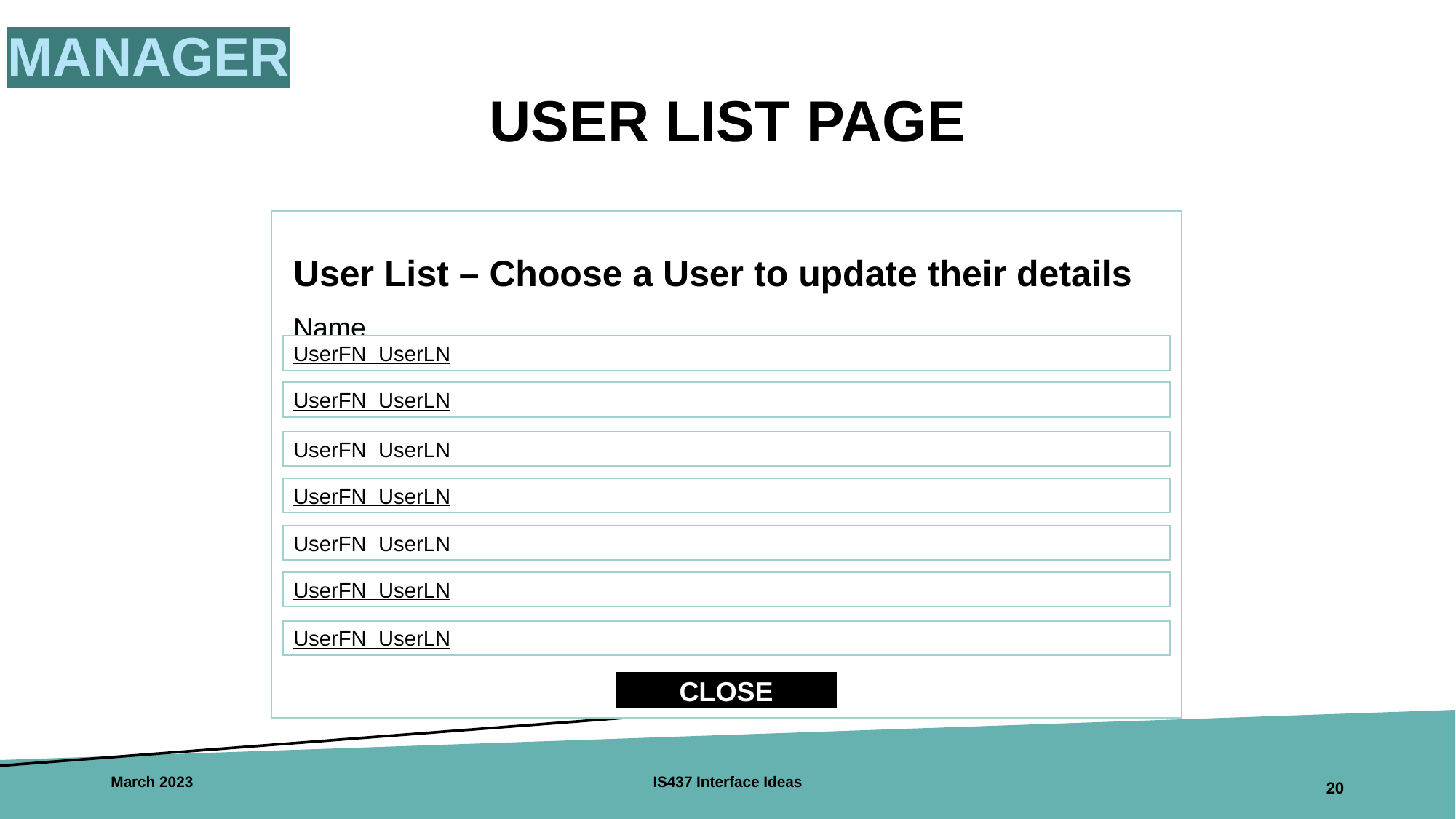

MANAGER
# User List Page

User List – Choose a User to update their details
Name
UserFN  UserLN
UserFN  UserLN
UserFN  UserLN
UserFN  UserLN
UserFN  UserLN
UserFN  UserLN
UserFN  UserLN
CLOSE
March 2023
IS437 Interface Ideas
20